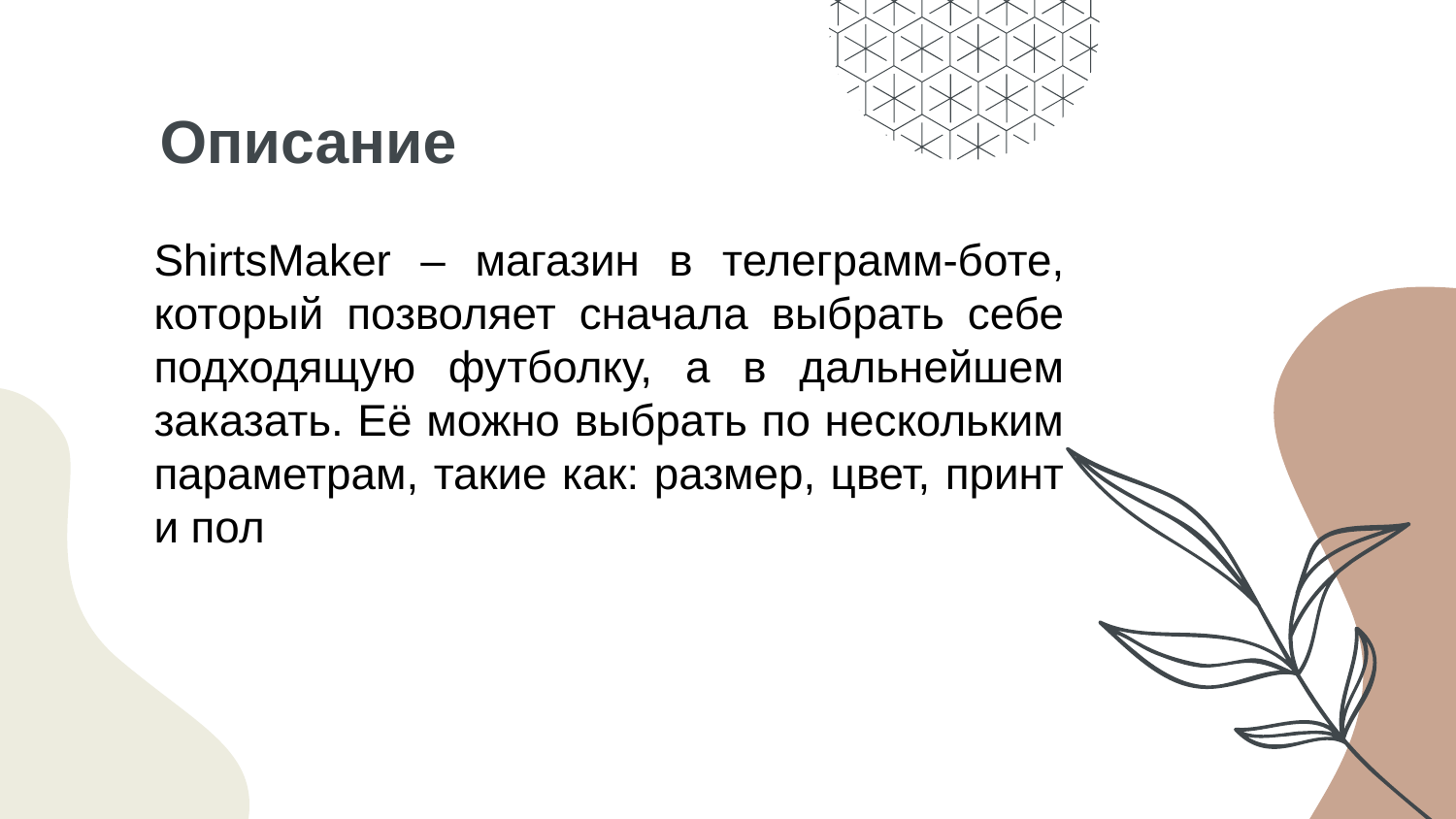

# Описание
ShirtsMaker – магазин в телеграмм-боте, который позволяет сначала выбрать себе подходящую футболку, а в дальнейшем заказать. Её можно выбрать по нескольким параметрам, такие как: размер, цвет, принт и пол